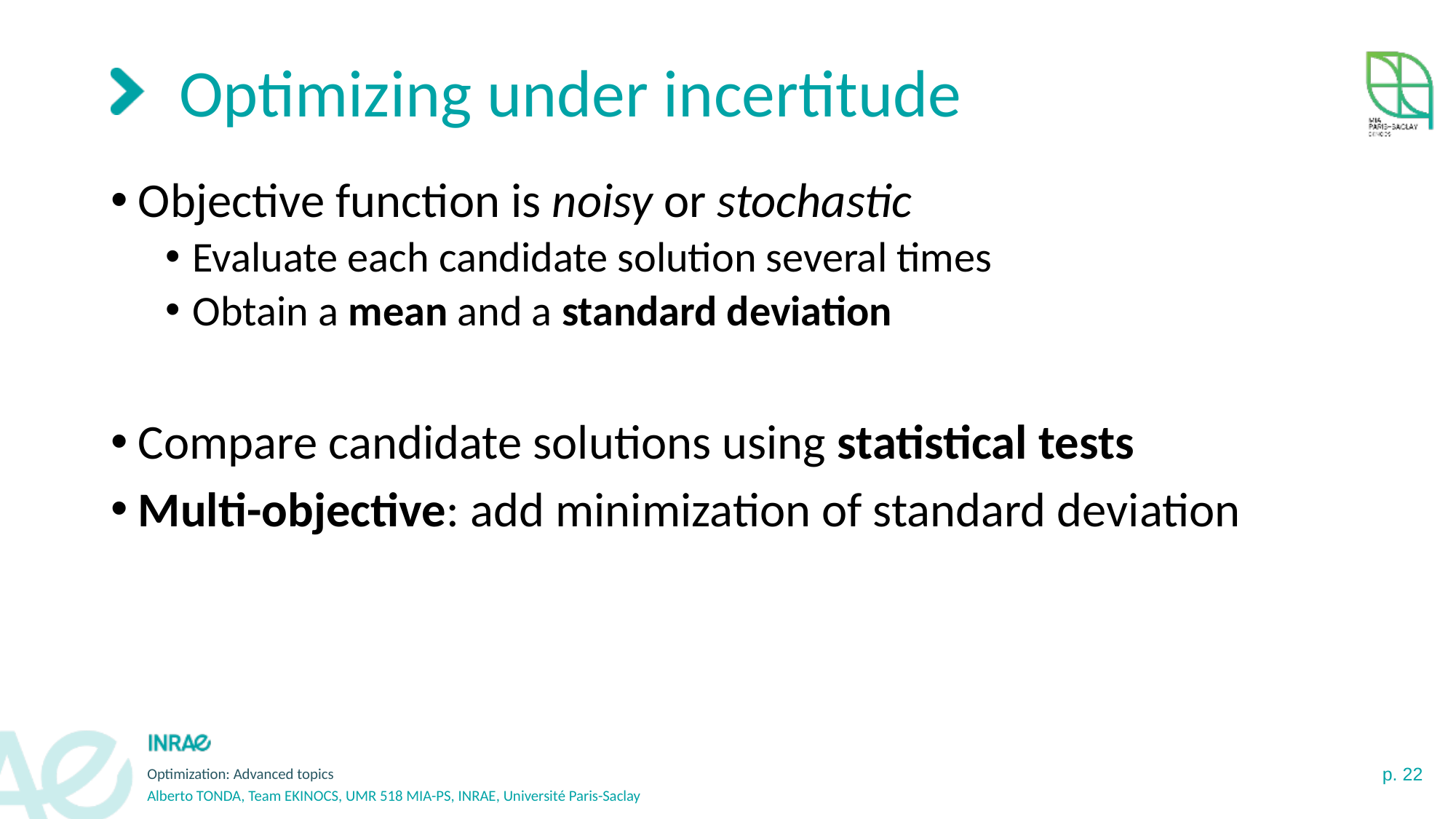

# Optimizing under incertitude
Objective function is noisy or stochastic
Evaluate each candidate solution several times
Obtain a mean and a standard deviation

Compare candidate solutions using statistical tests
Multi-objective: add minimization of standard deviation